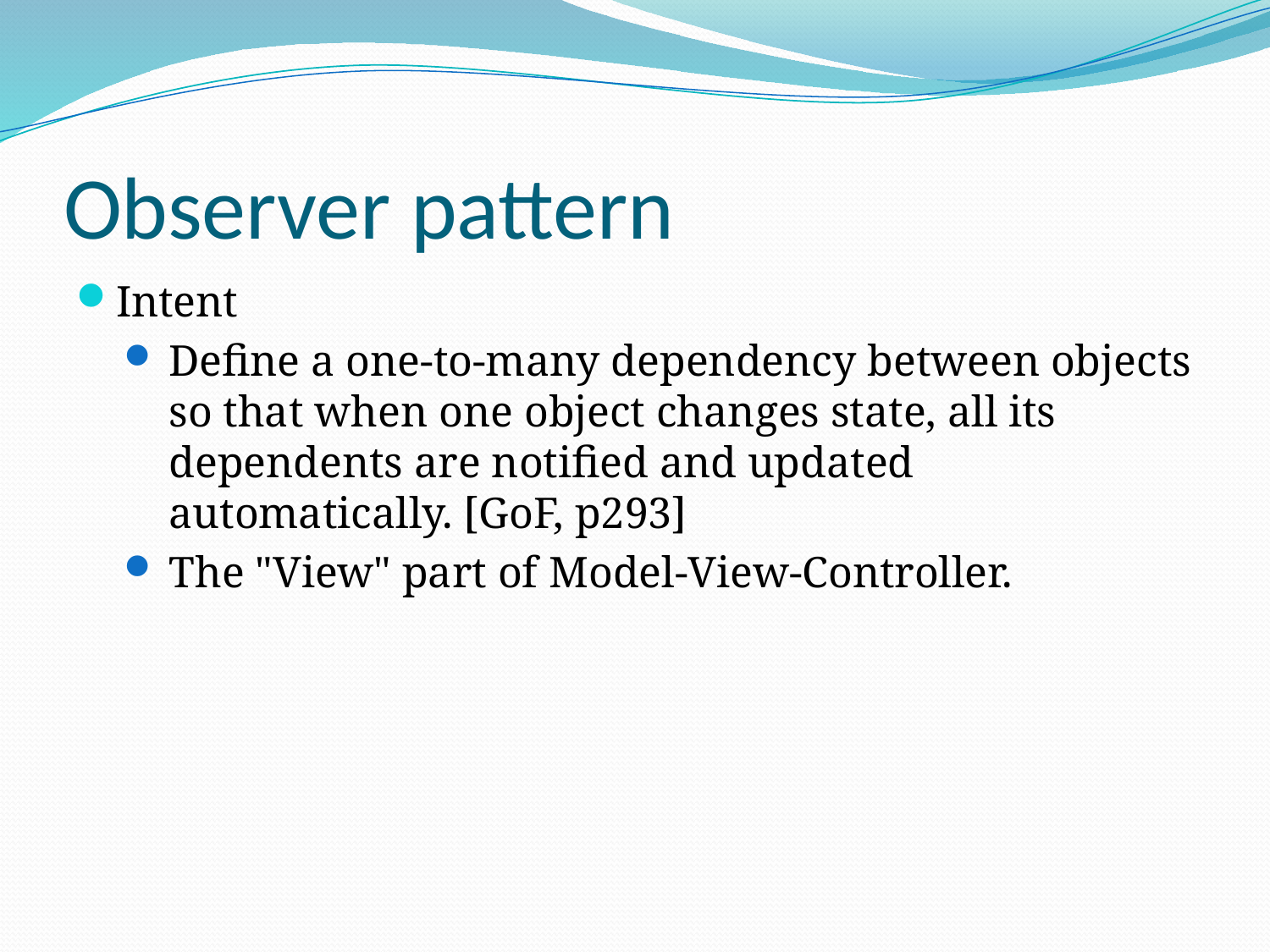

# Observer pattern
Intent
Define a one-to-many dependency between objects so that when one object changes state, all its dependents are notified and updated automatically. [GoF, p293]
The "View" part of Model-View-Controller.